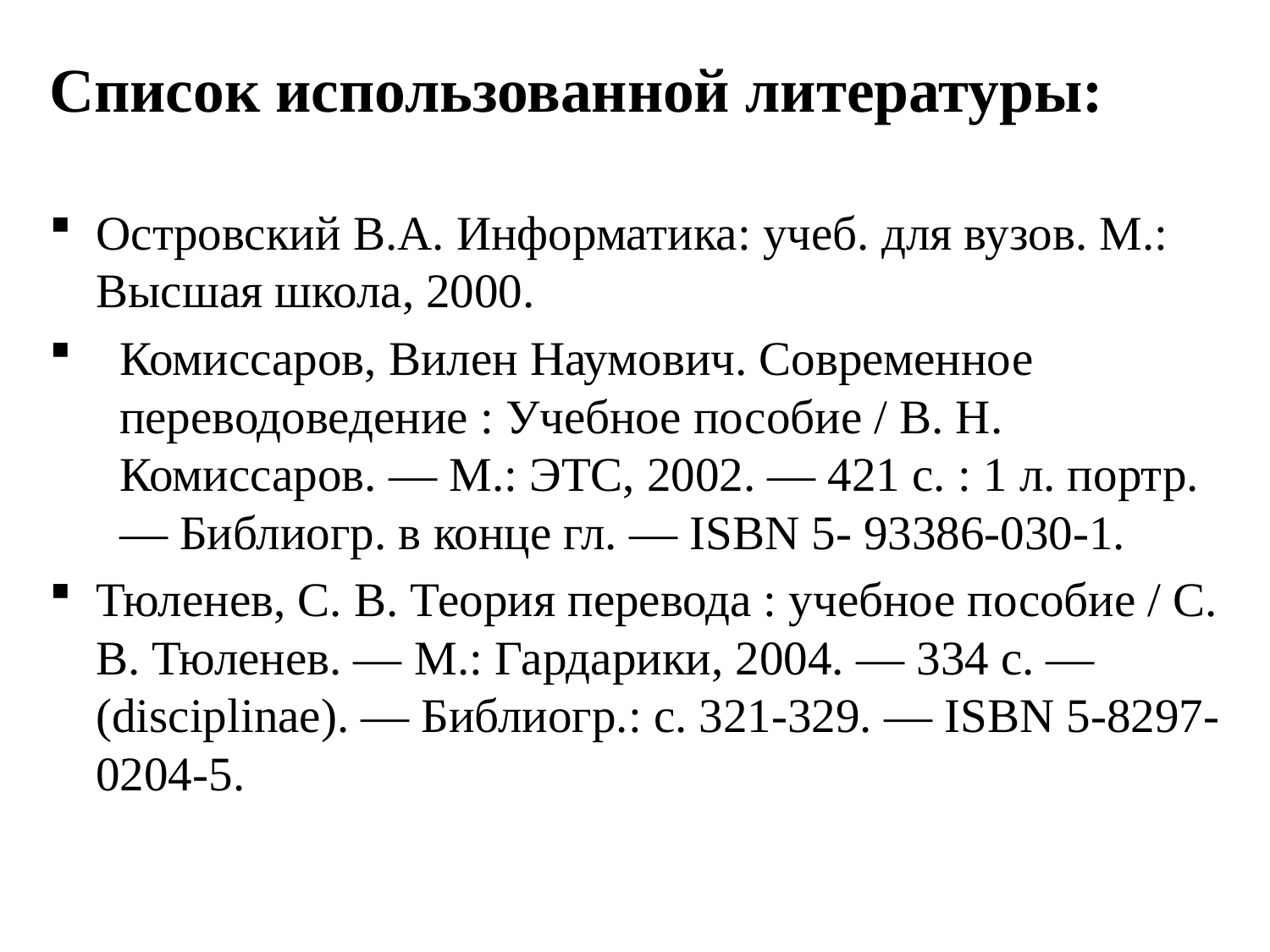

Список использованной литературы:

Островский В.А. Информатика: учеб. для вузов. М.: Высшая школа, 2000.
Комиссаров, Вилен Наумович. Современное переводоведение : Учебное пособие / В. Н. Комиссаров. — М.: ЭТС, 2002. — 421 с. : 1 л. портр. — Библиогр. в конце гл. — ISBN 5- 93386-030-1.
Тюленев, С. В. Теория перевода : учебное пособие / С. В. Тюленев. — М.: Гардарики, 2004. — 334 с. — (disciplinae). — Библиогр.: с. 321-329. — ISBN 5-8297-0204-5.